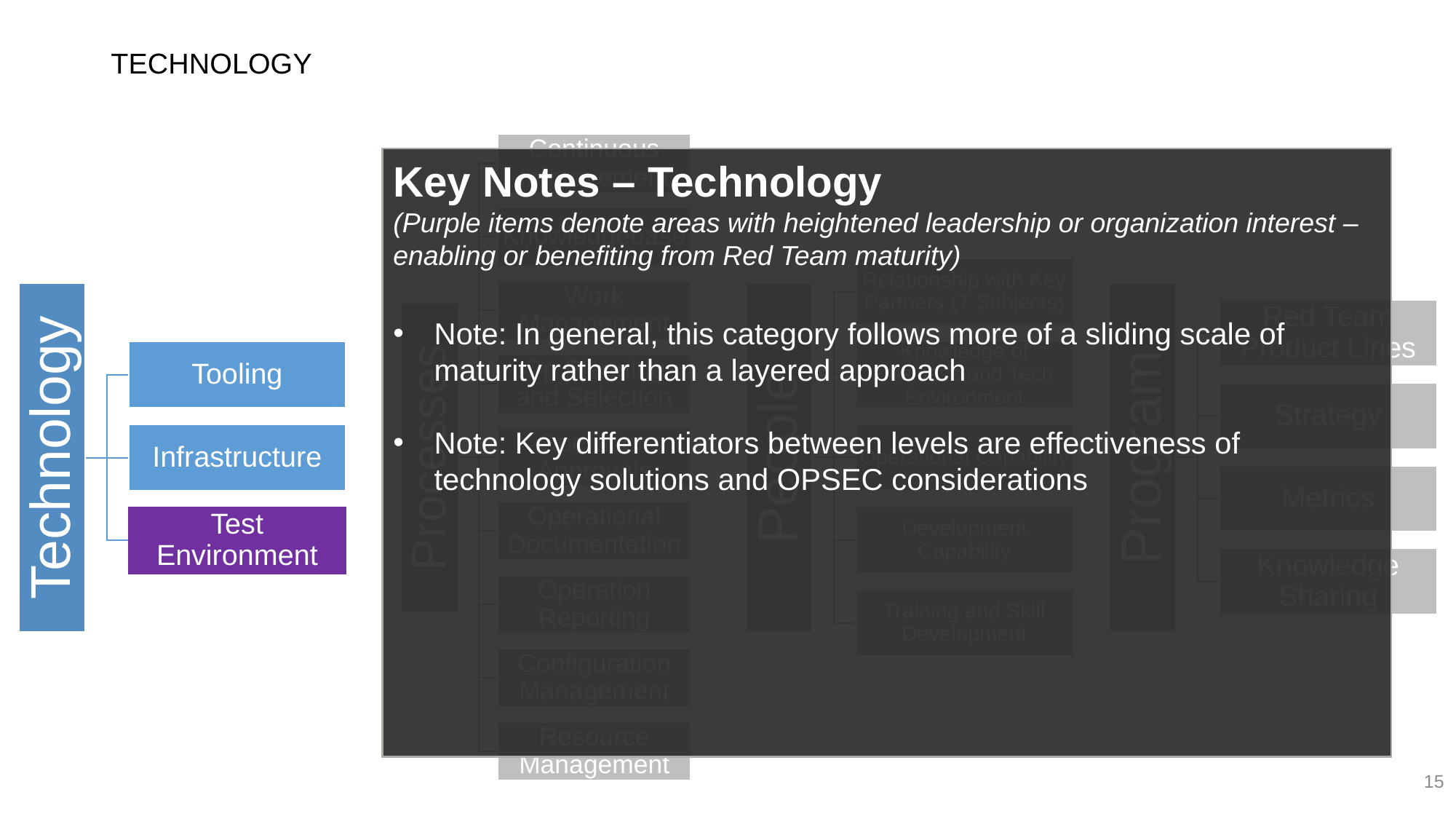

# Technology

Processes
Continuous Improvement
Knowledgebase
Work Management
Op Planning and Selection
Operation Approvals
Operational Documentation
Operation Reporting
Configuration Management
Resource Management

People
Relationship with Key Partners (7 Subjects)
Knowledge of Business and Tech Environment
Operational Capability
Development Capability
Training and Skill Development

Program
Red Team Product Lines
Strategy
Metrics
Knowledge Sharing

Technology
Tooling
Infrastructure
Test Environment
Key Notes – Technology
(Purple items denote areas with heightened leadership or organization interest – enabling or benefiting from Red Team maturity)

Note: In general, this category follows more of a sliding scale of maturity rather than a layered approach

Note: Key differentiators between levels are effectiveness of technology solutions and OPSEC considerations
15